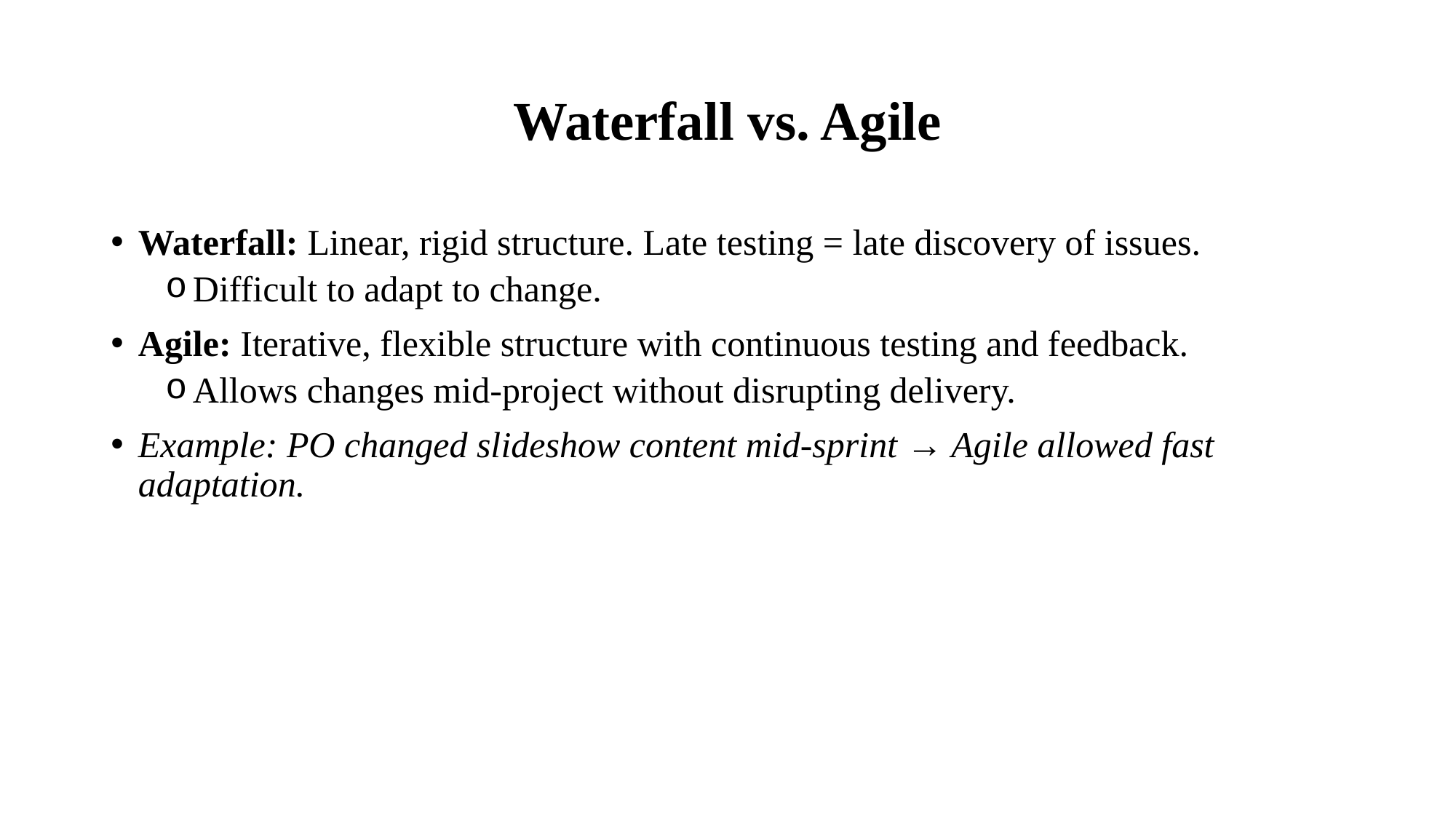

# Waterfall vs. Agile
Waterfall: Linear, rigid structure. Late testing = late discovery of issues.
Difficult to adapt to change.
Agile: Iterative, flexible structure with continuous testing and feedback.
Allows changes mid-project without disrupting delivery.
Example: PO changed slideshow content mid-sprint → Agile allowed fast adaptation.